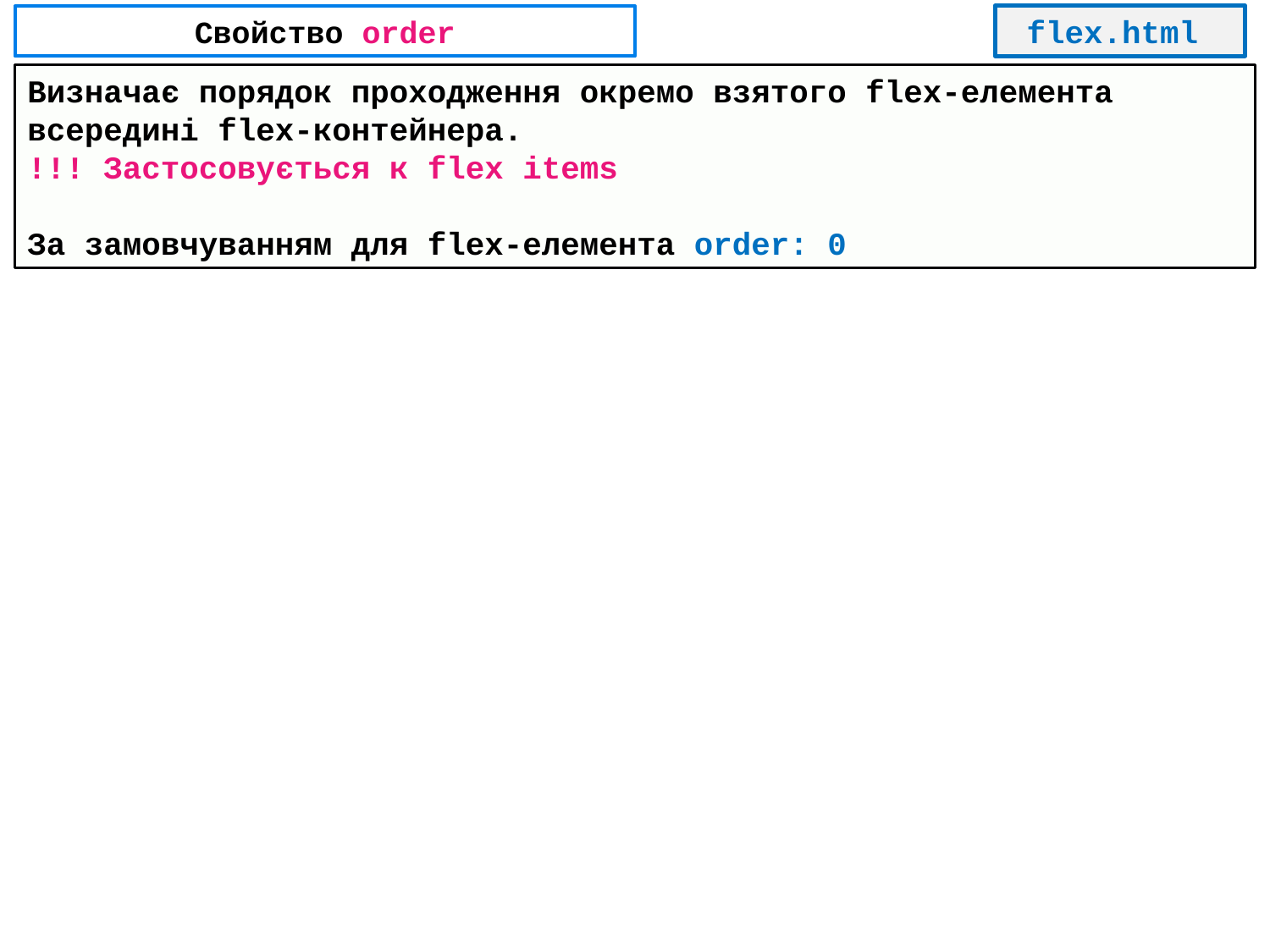

flex.html
# Свойство order
Визначає порядок проходження окремо взятого flex-елемента всередині flex-контейнера.
!!! Застосовується к flex items

За замовчуванням для flex-елемента order: 0